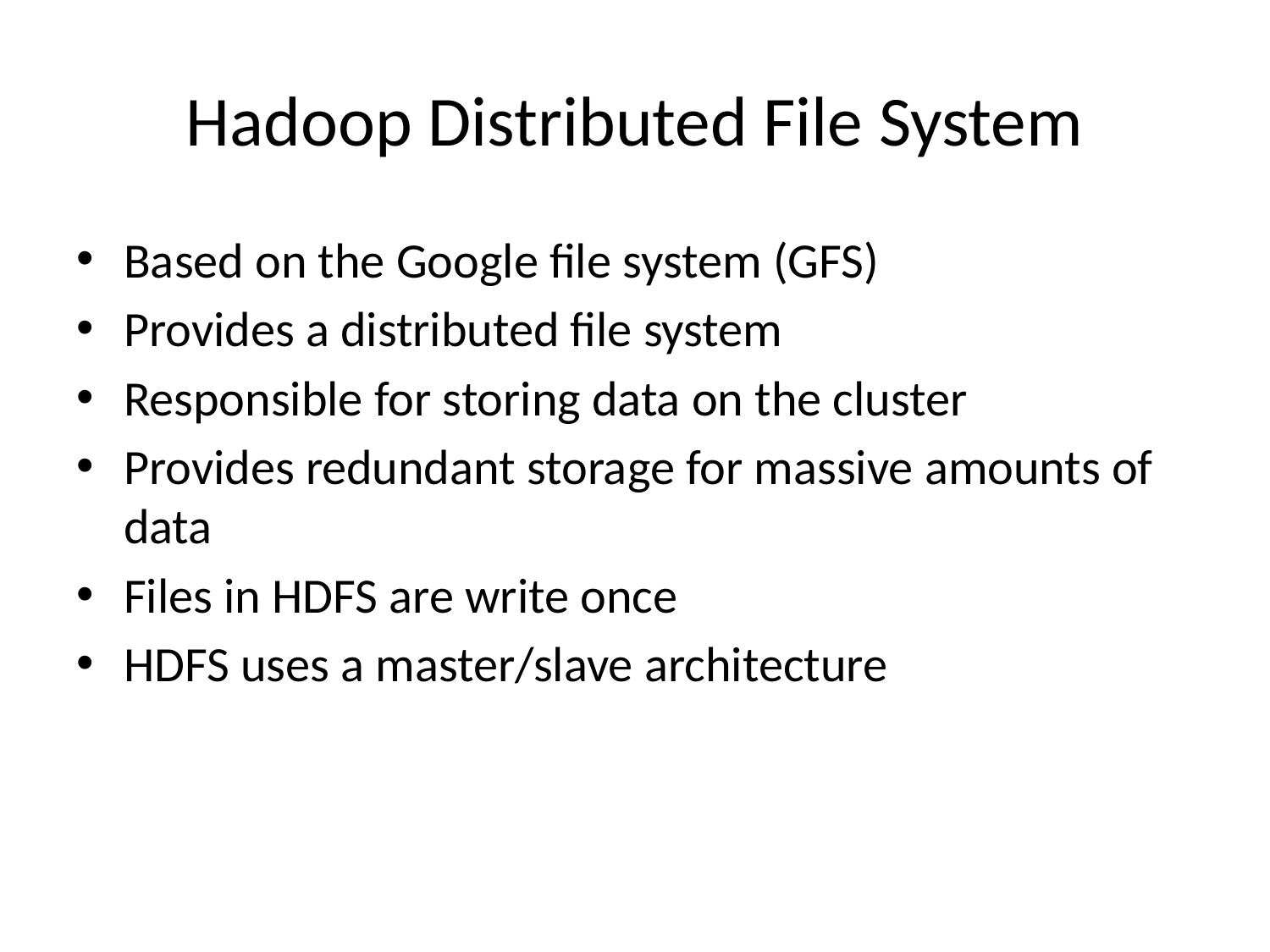

# Hadoop Distributed File System
Based on the Google file system (GFS)
Provides a distributed file system
Responsible for storing data on the cluster
Provides redundant storage for massive amounts of data
Files in HDFS are write once
HDFS uses a master/slave architecture